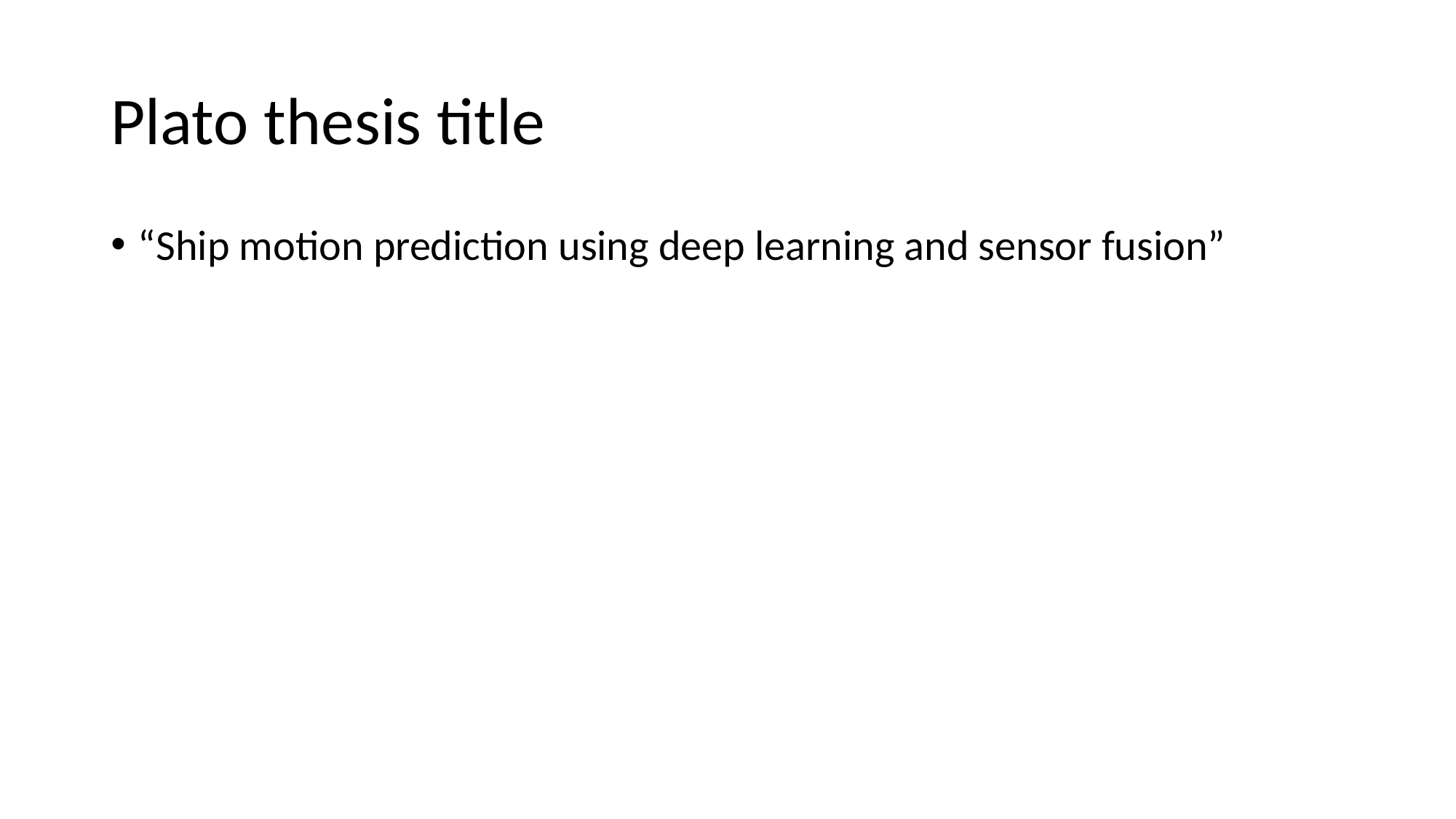

# Plato thesis title
“Ship motion prediction using deep learning and sensor fusion”